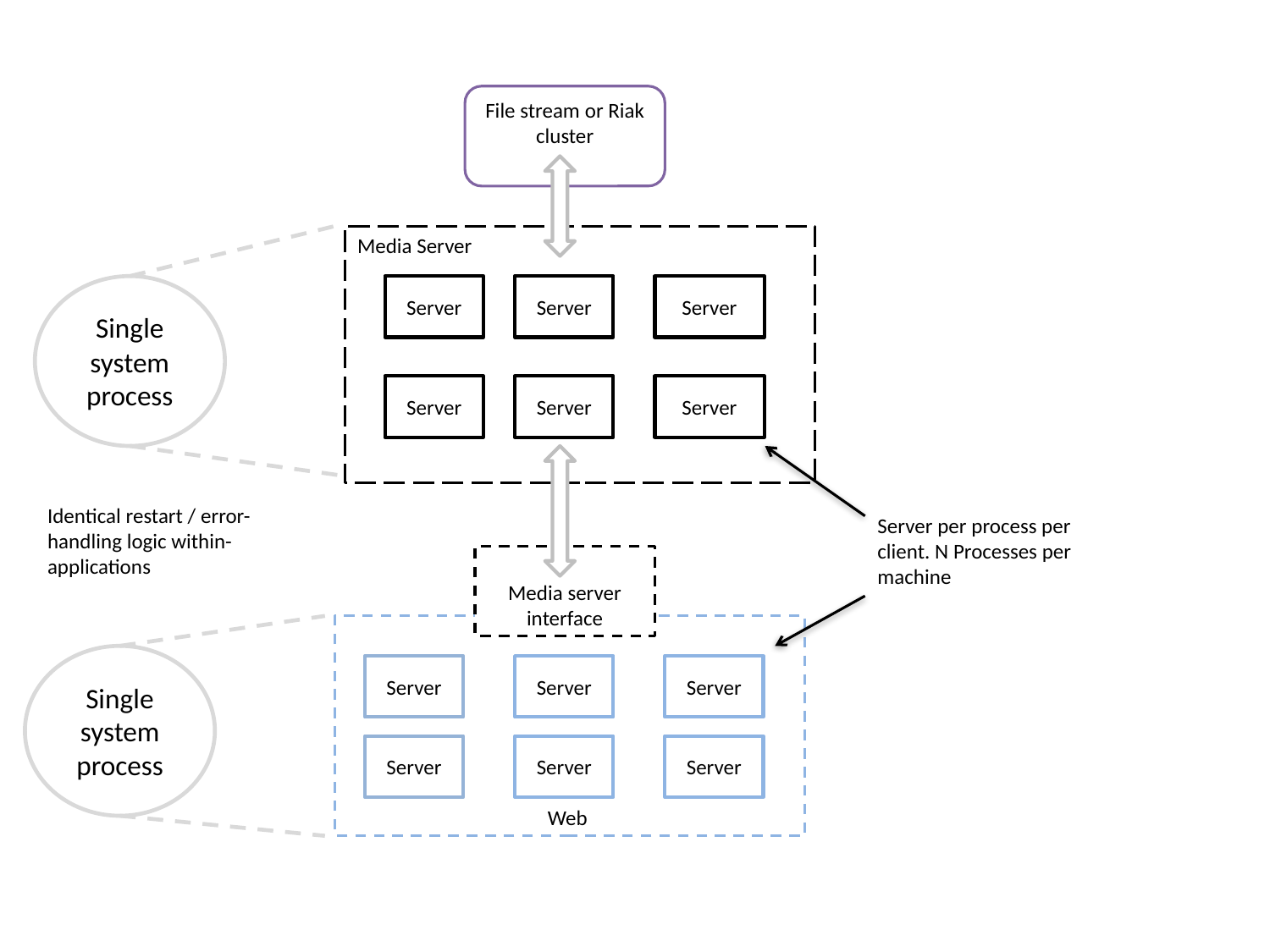

File stream or Riak cluster

Media Server
Single system process
Server
Server
Server
Server
Server
Server

Identical restart / error-handling logic within-applications
Server per process per client. N Processes per machine
Media server interface
Web
Single system process
Server
Server
Server
Server
Server
Server